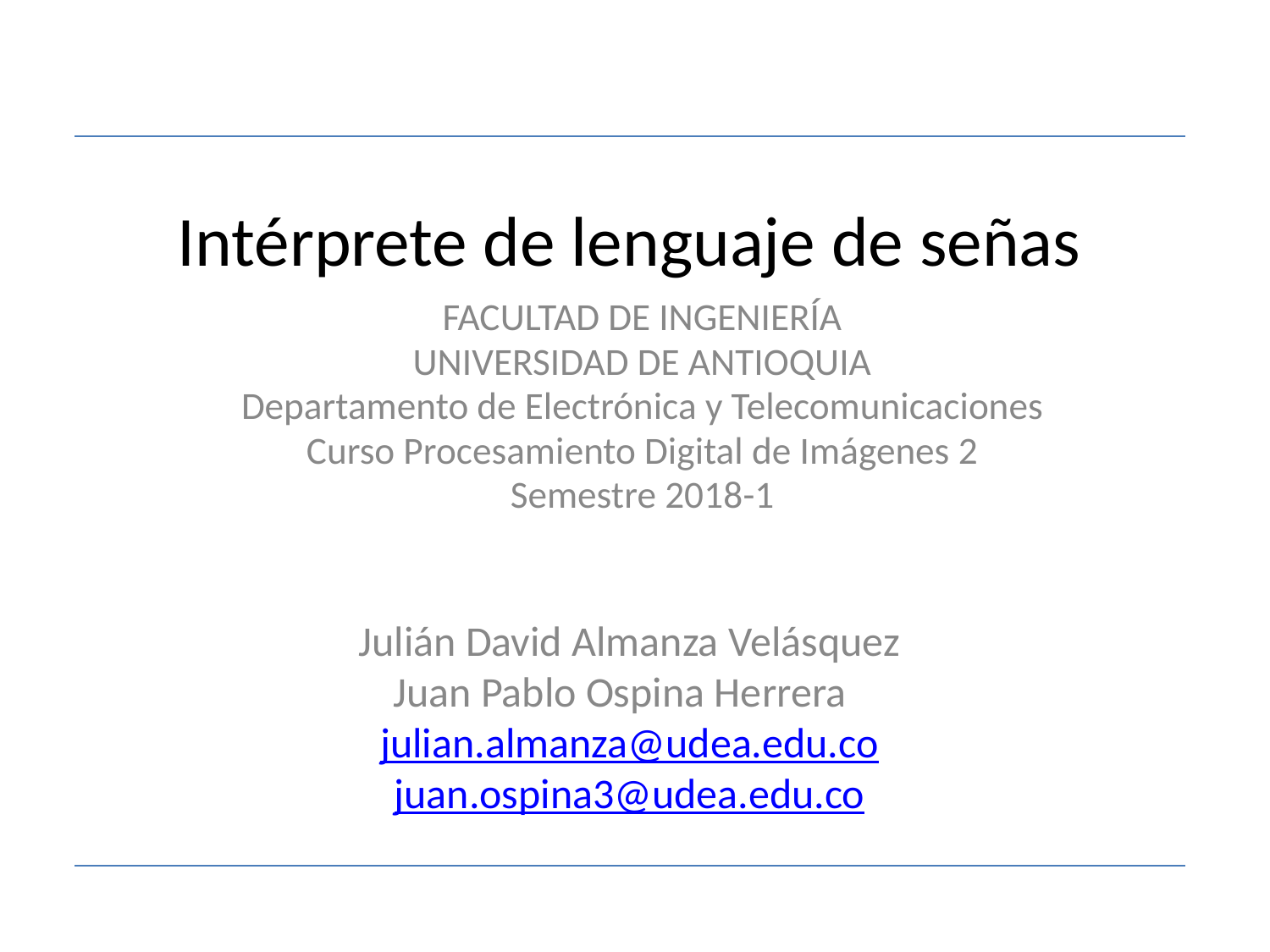

# Intérprete de lenguaje de señas
FACULTAD DE INGENIERÍA
UNIVERSIDAD DE ANTIOQUIA
Departamento de Electrónica y Telecomunicaciones
Curso Procesamiento Digital de Imágenes 2
Semestre 2018-1

Julián David Almanza Velásquez
Juan Pablo Ospina Herrera  julian.almanza@udea.edu.co
juan.ospina3@udea.edu.co